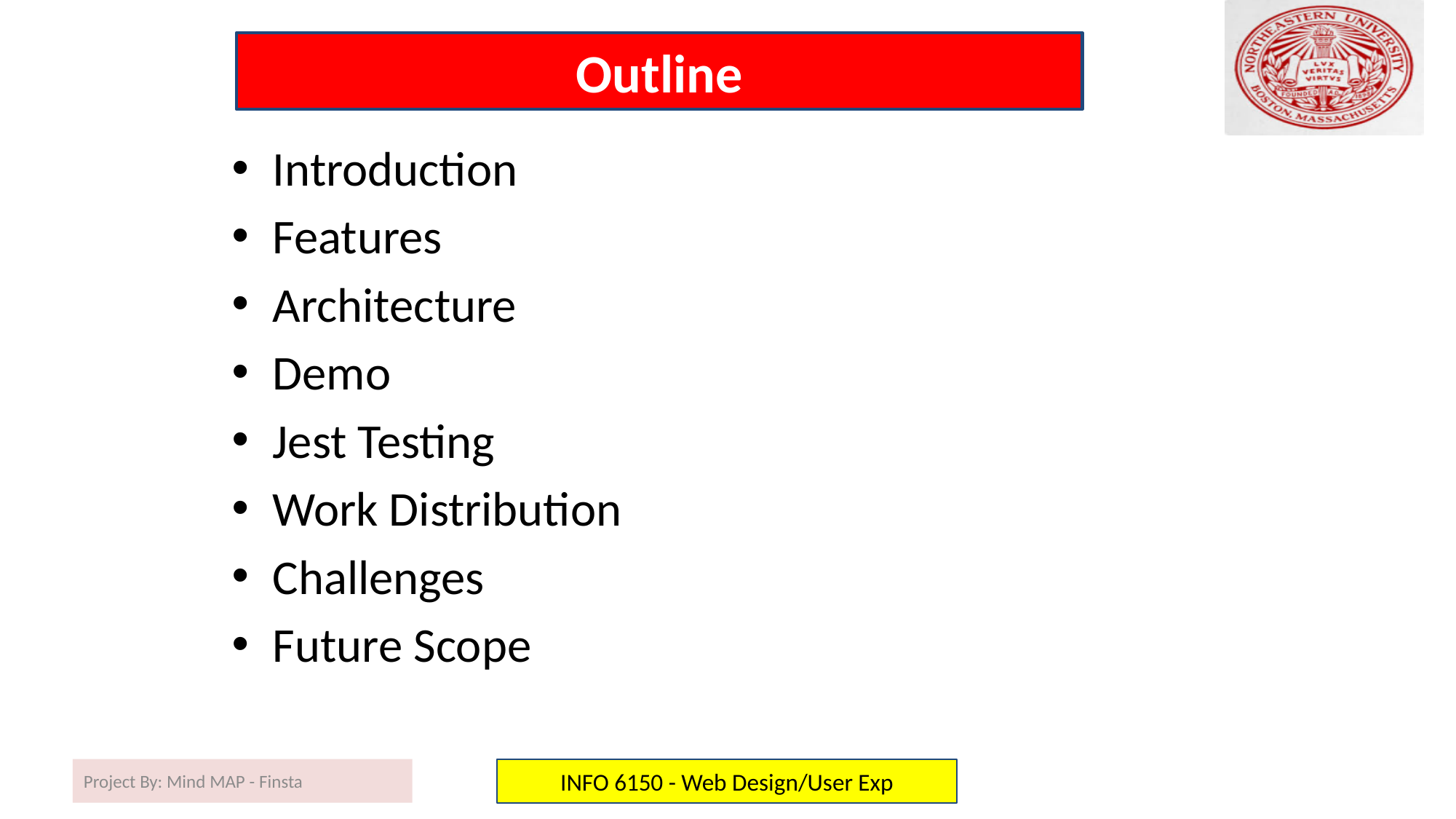

# Outline
Introduction
Features
Architecture
Demo
Jest Testing
Work Distribution
Challenges
Future Scope

Project By: Mind MAP - Finsta
INFO 6150 - Web Design/User Exp